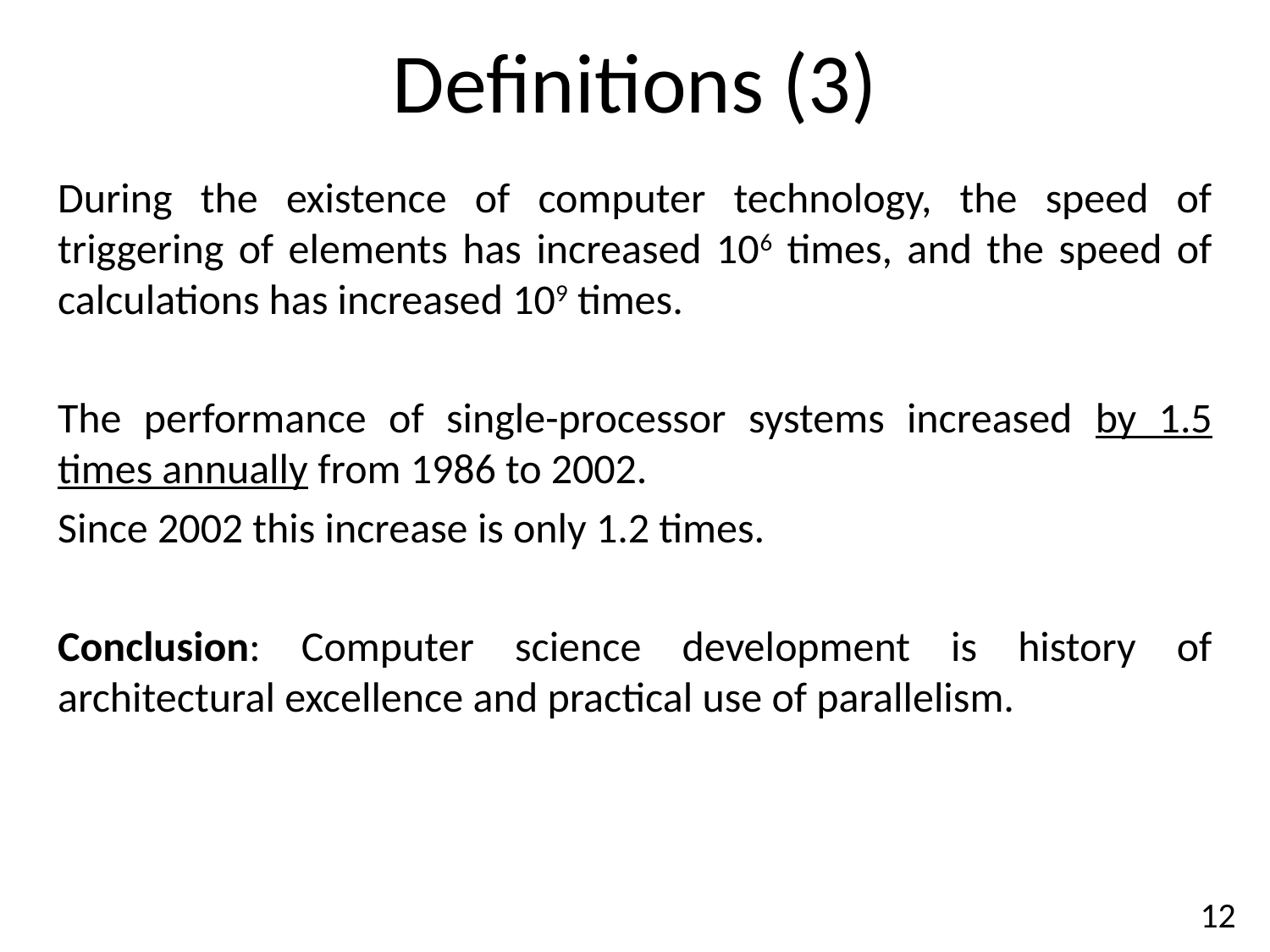

# Definitions (3)
During the existence of computer technology, the speed of triggering of elements has increased 106 times, and the speed of calculations has increased 109 times.

The performance of single-processor systems increased by 1.5 times annually from 1986 to 2002.
Since 2002 this increase is only 1.2 times.

Conclusion: Computer science development is history of architectural excellence and practical use of parallelism.
12